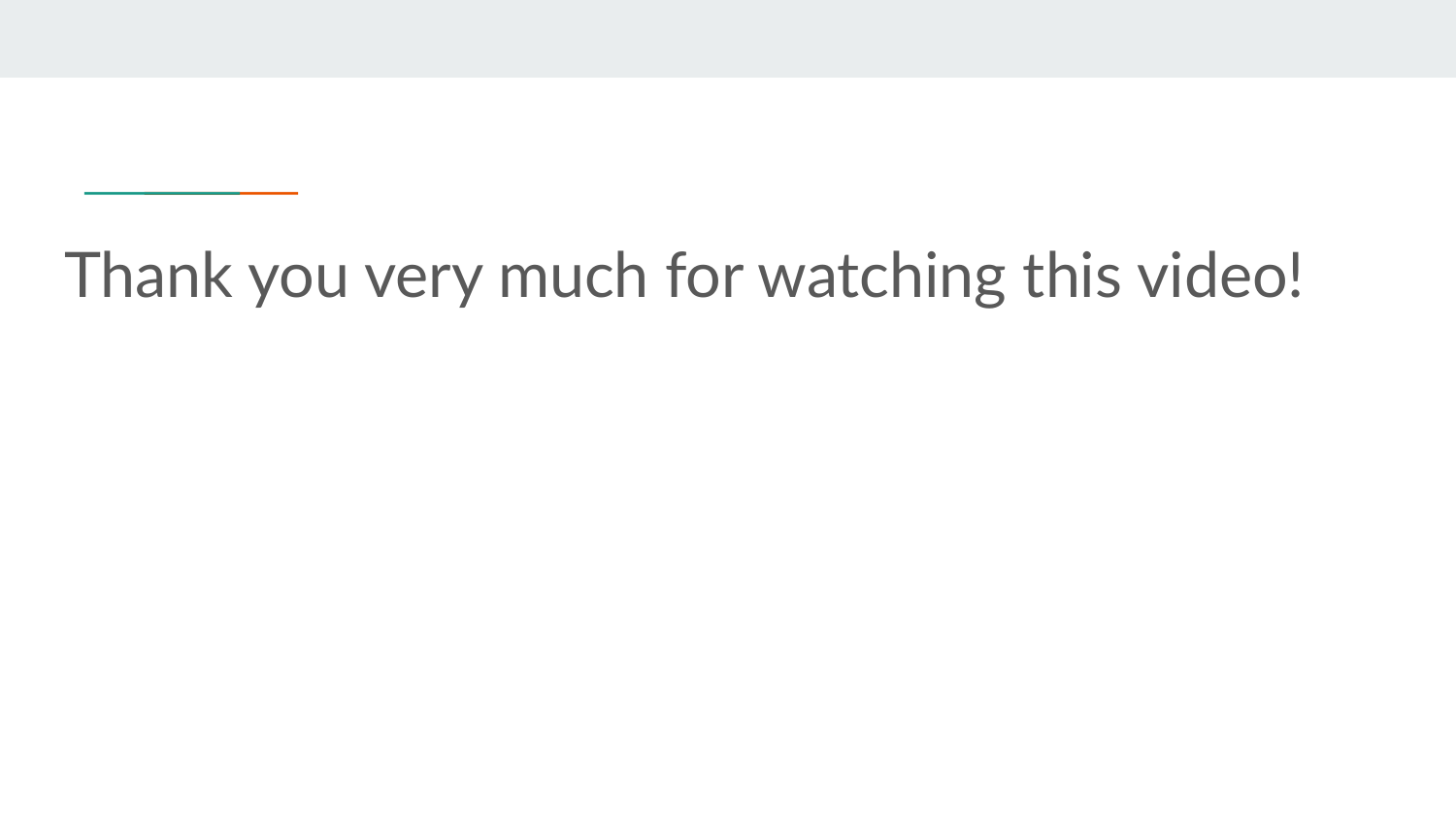

Thank you very much for watching this video!